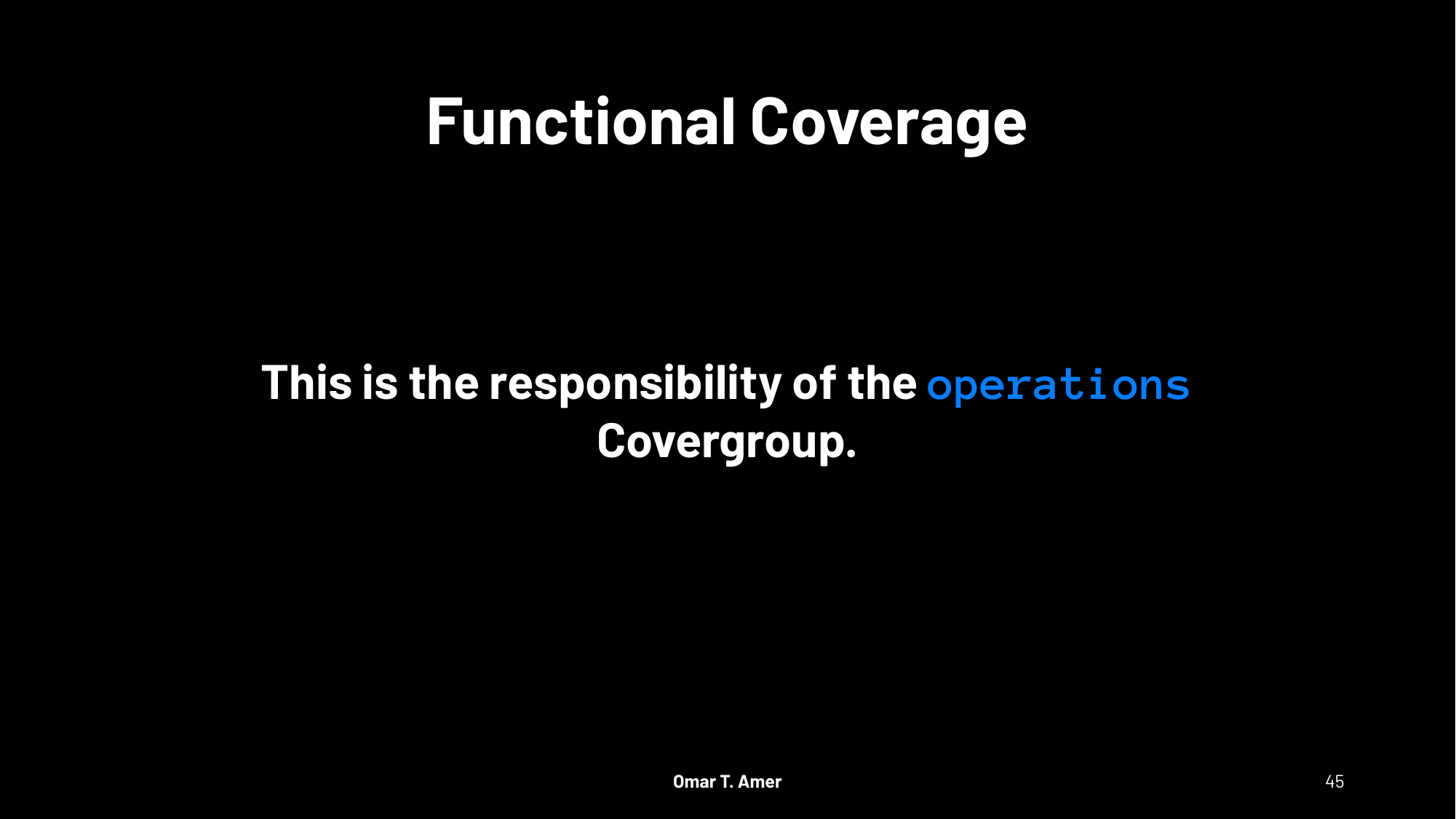

# Functional Coverage
This is the responsibility of the operations Covergroup.
Omar T. Amer
45